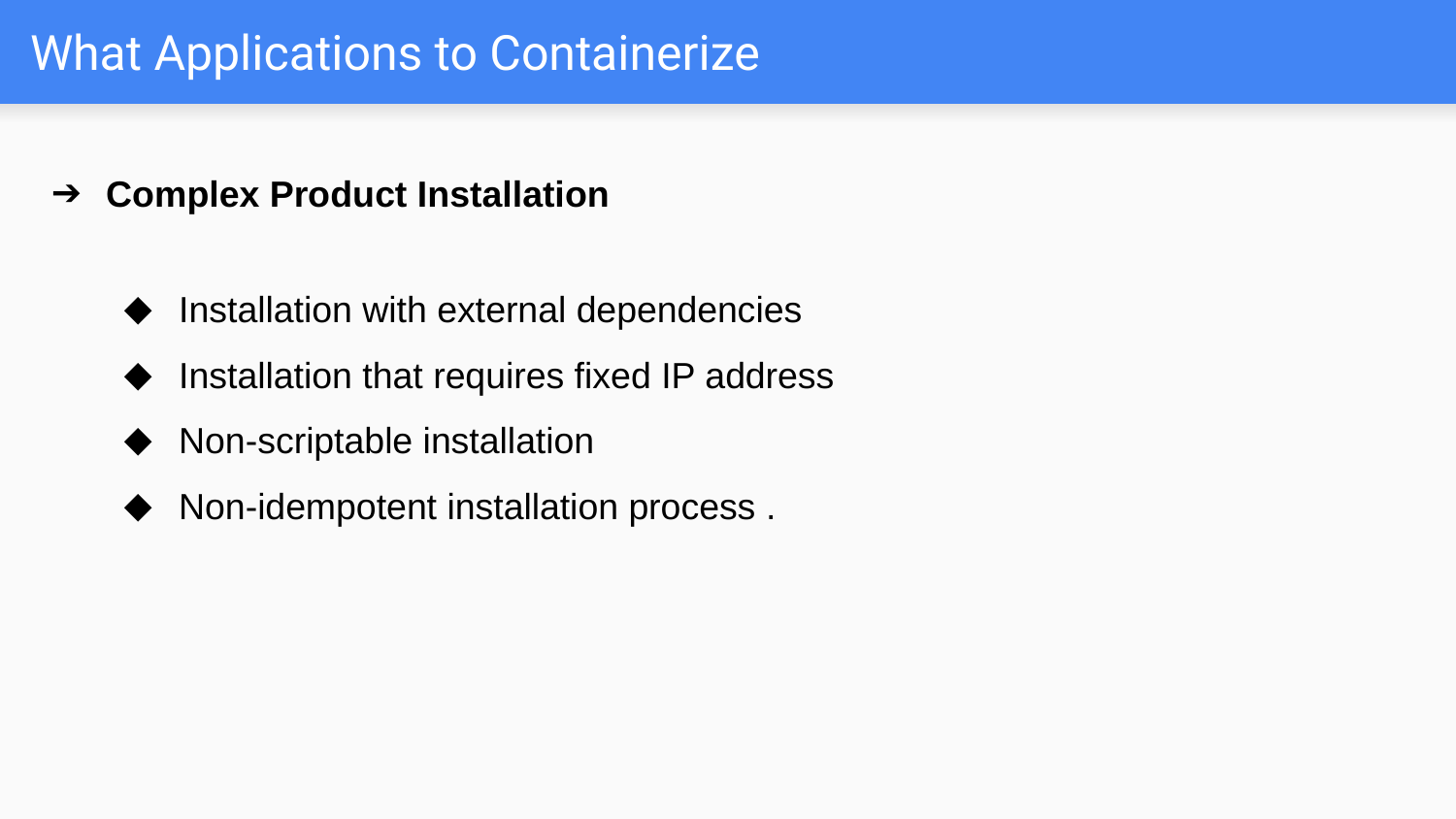

# What Applications to Containerize

Complex Product Installation

Installation with external dependencies
Installation that requires fixed IP address
Non-scriptable installation
Non-idempotent installation process .